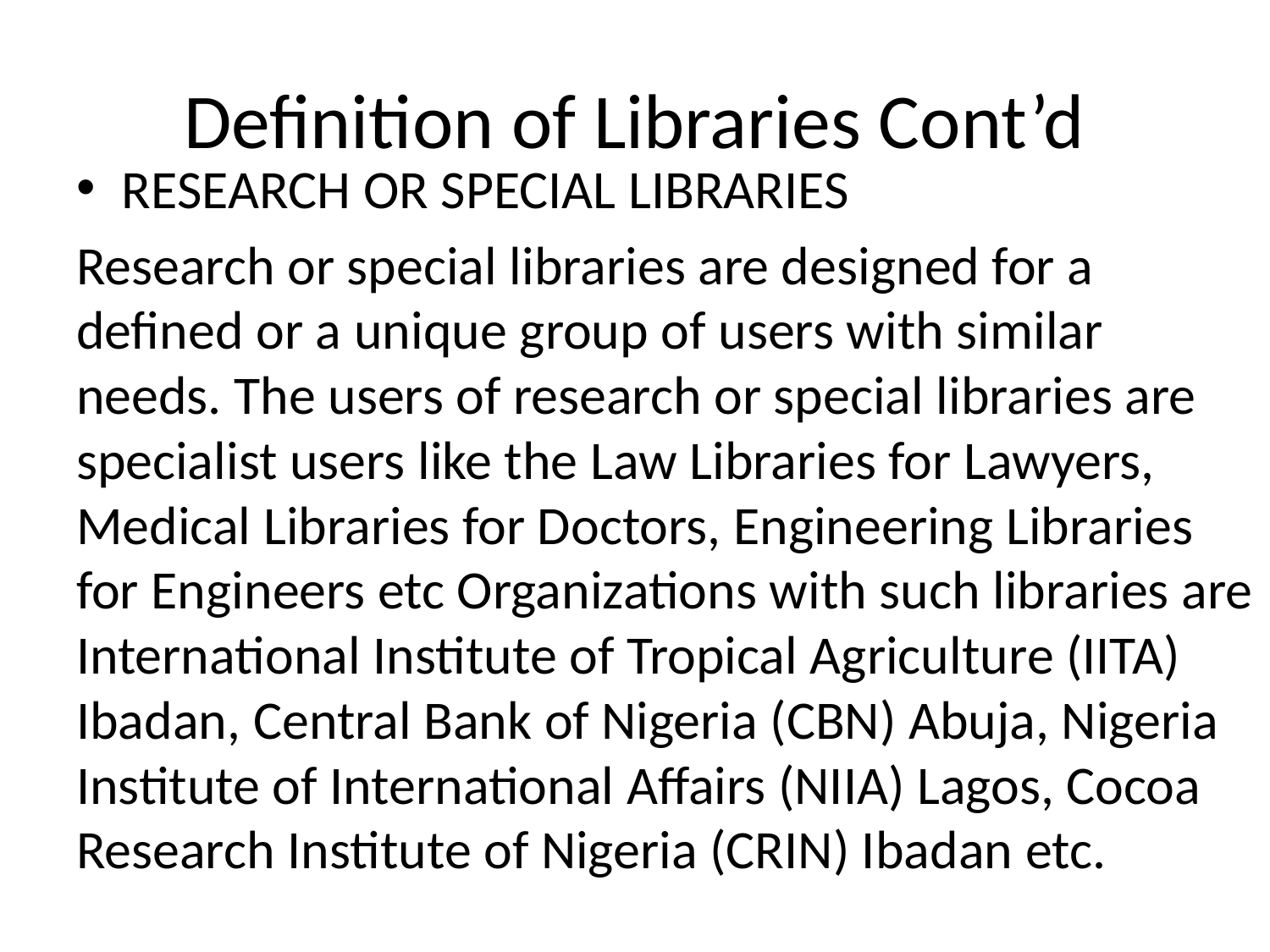

# Definition of Libraries Cont’d
RESEARCH OR SPECIAL LIBRARIES
Research or special libraries are designed for a defined or a unique group of users with similar needs. The users of research or special libraries are specialist users like the Law Libraries for Lawyers, Medical Libraries for Doctors, Engineering Libraries for Engineers etc Organizations with such libraries are International Institute of Tropical Agriculture (IITA) Ibadan, Central Bank of Nigeria (CBN) Abuja, Nigeria Institute of International Affairs (NIIA) Lagos, Cocoa Research Institute of Nigeria (CRIN) Ibadan etc.